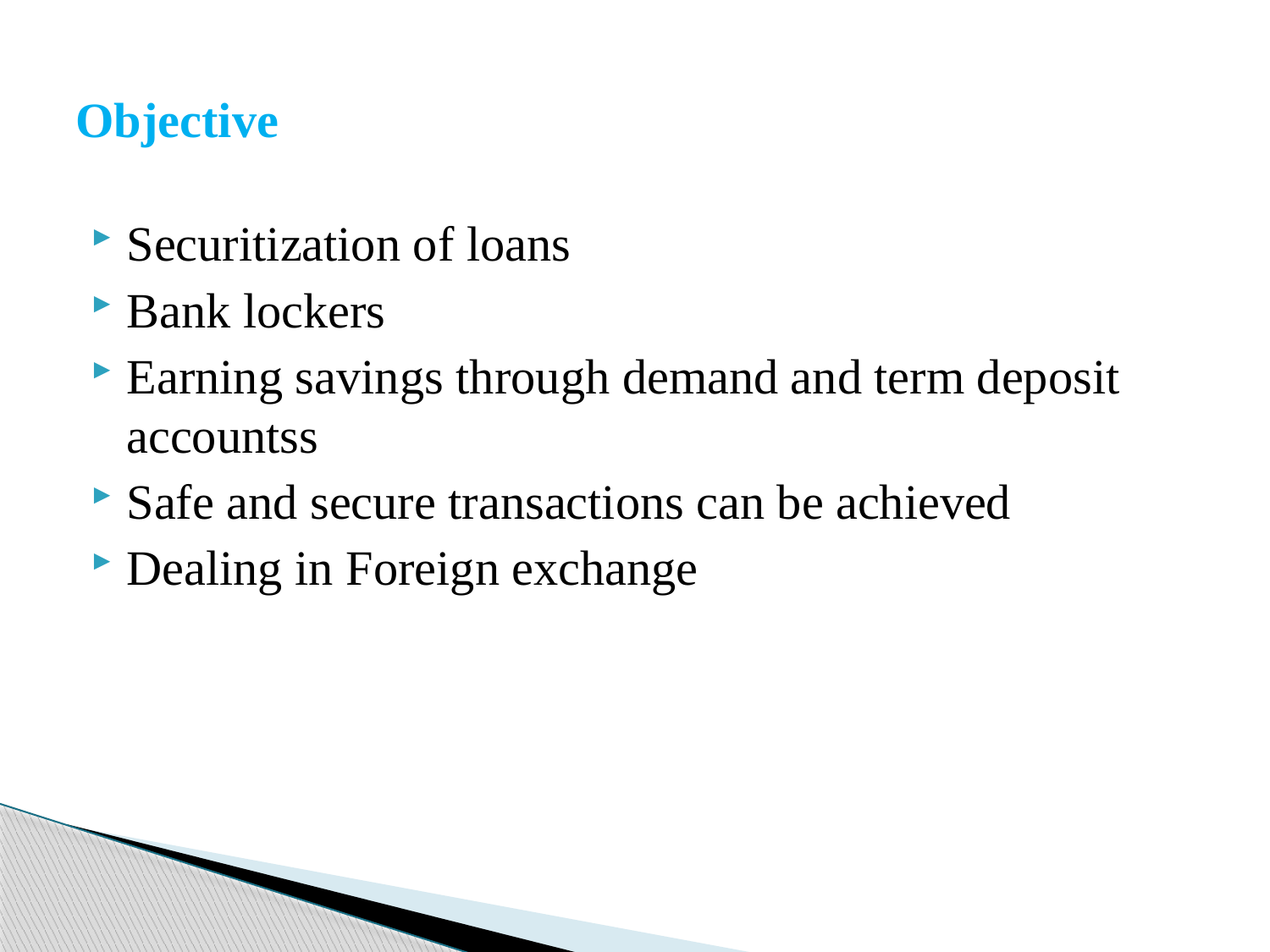

# Objective
Securitization of loans
Bank lockers
Earning savings through demand and term deposit accountss
Safe and secure transactions can be achieved
Dealing in Foreign exchange